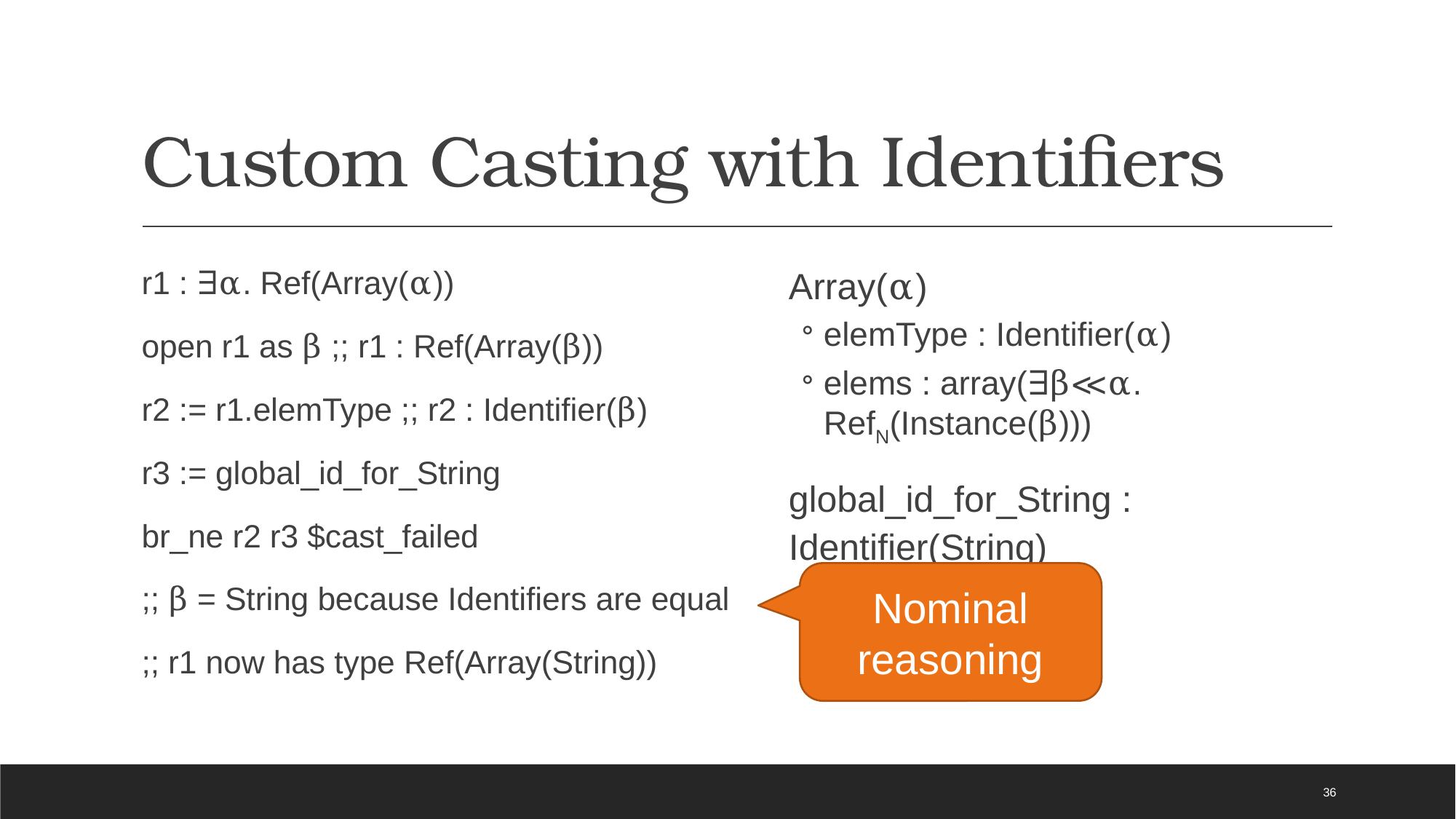

# Custom Casting with Identifiers
r1 : ∃α. Ref(Array(α))
open r1 as β ;; r1 : Ref(Array(β))
r2 := r1.elemType ;; r2 : Identifier(β)
r3 := global_id_for_String
br_ne r2 r3 $cast_failed
;; β = String because Identifiers are equal
;; r1 now has type Ref(Array(String))
Array(α)
elemType : Identifier(α)
elems : array(∃β≪α. RefN(Instance(β)))
global_id_for_String : Identifier(String)
Nominal reasoning
36